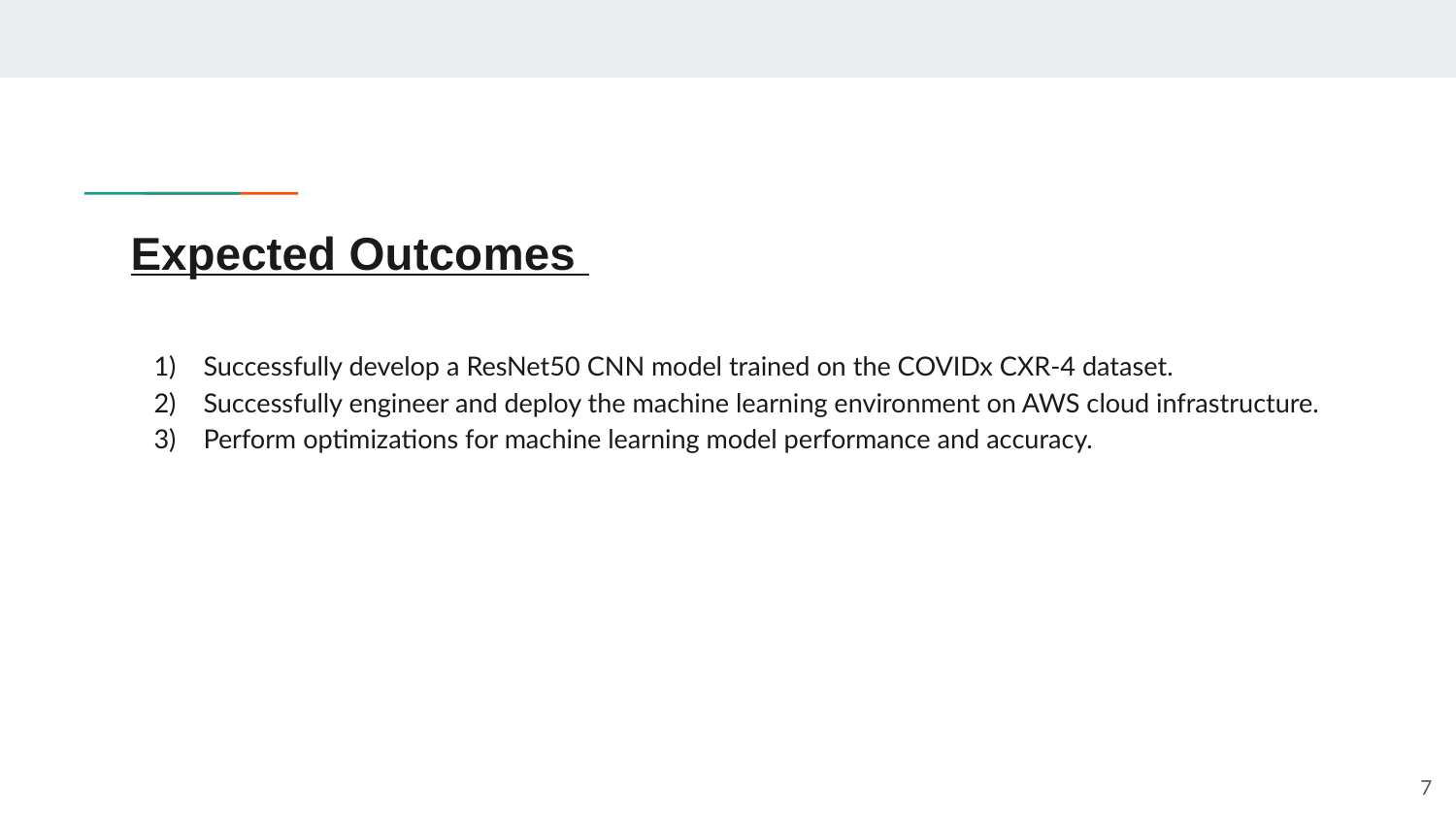

# Expected Outcomes
Successfully develop a ResNet50 CNN model trained on the COVIDx CXR-4 dataset.
Successfully engineer and deploy the machine learning environment on AWS cloud infrastructure.
Perform optimizations for machine learning model performance and accuracy.
7